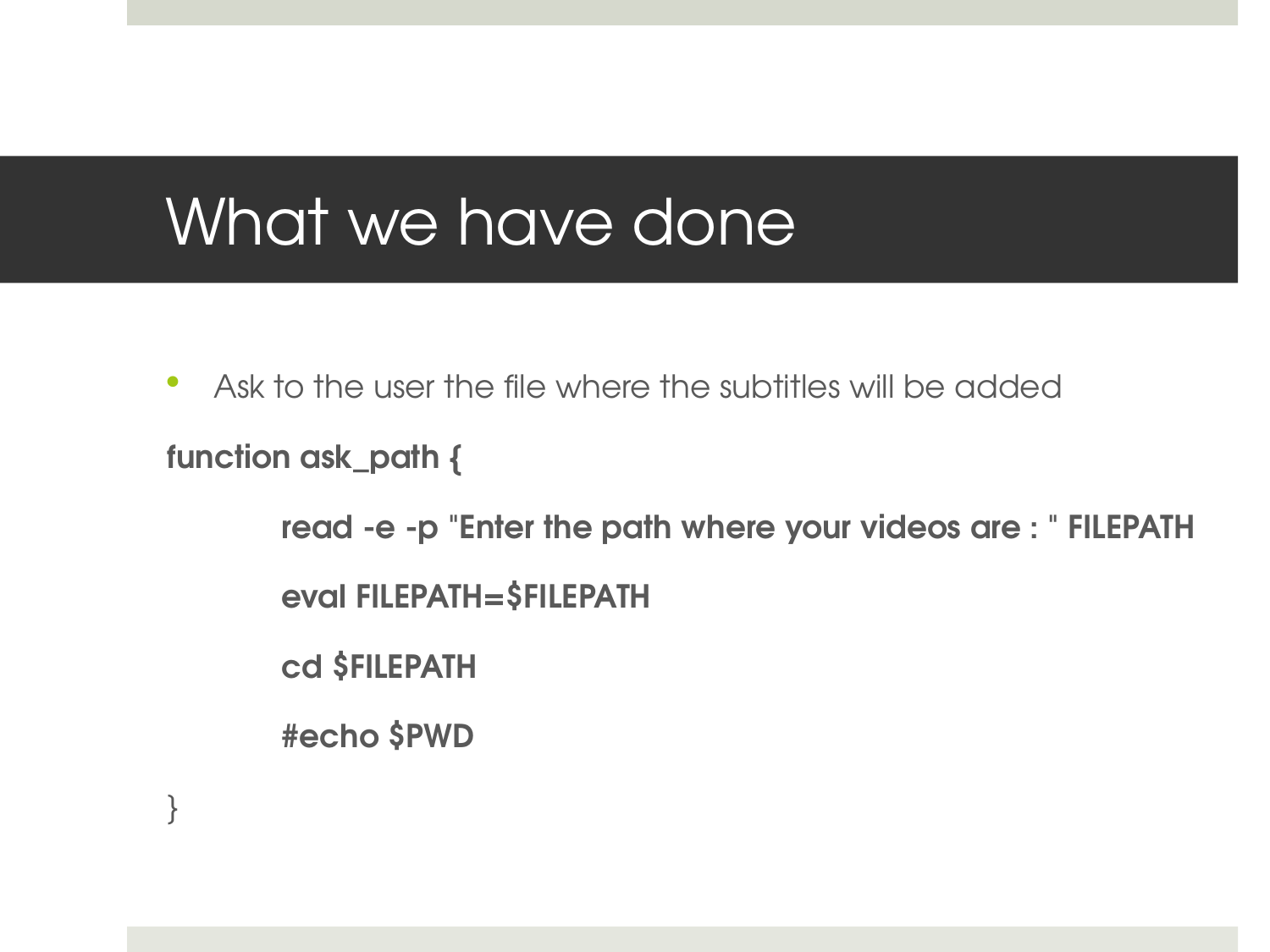

# What we have done
Ask to the user the file where the subtitles will be added
function ask_path {
	read -e -p "Enter the path where your videos are : " FILEPATH
	eval FILEPATH=$FILEPATH
	cd $FILEPATH
	#echo $PWD
}